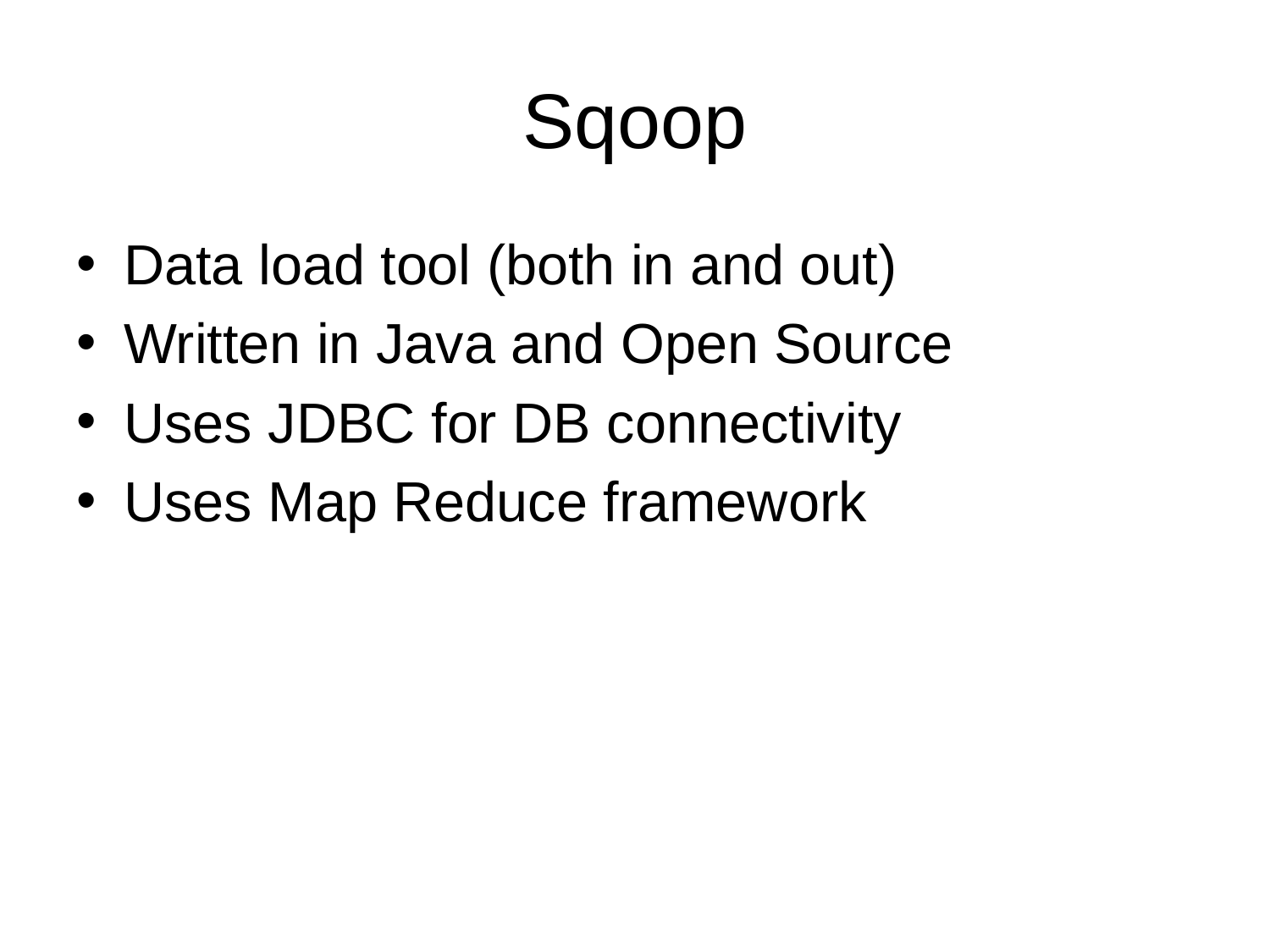

# Sqoop
Data load tool (both in and out)
Written in Java and Open Source
Uses JDBC for DB connectivity
Uses Map Reduce framework